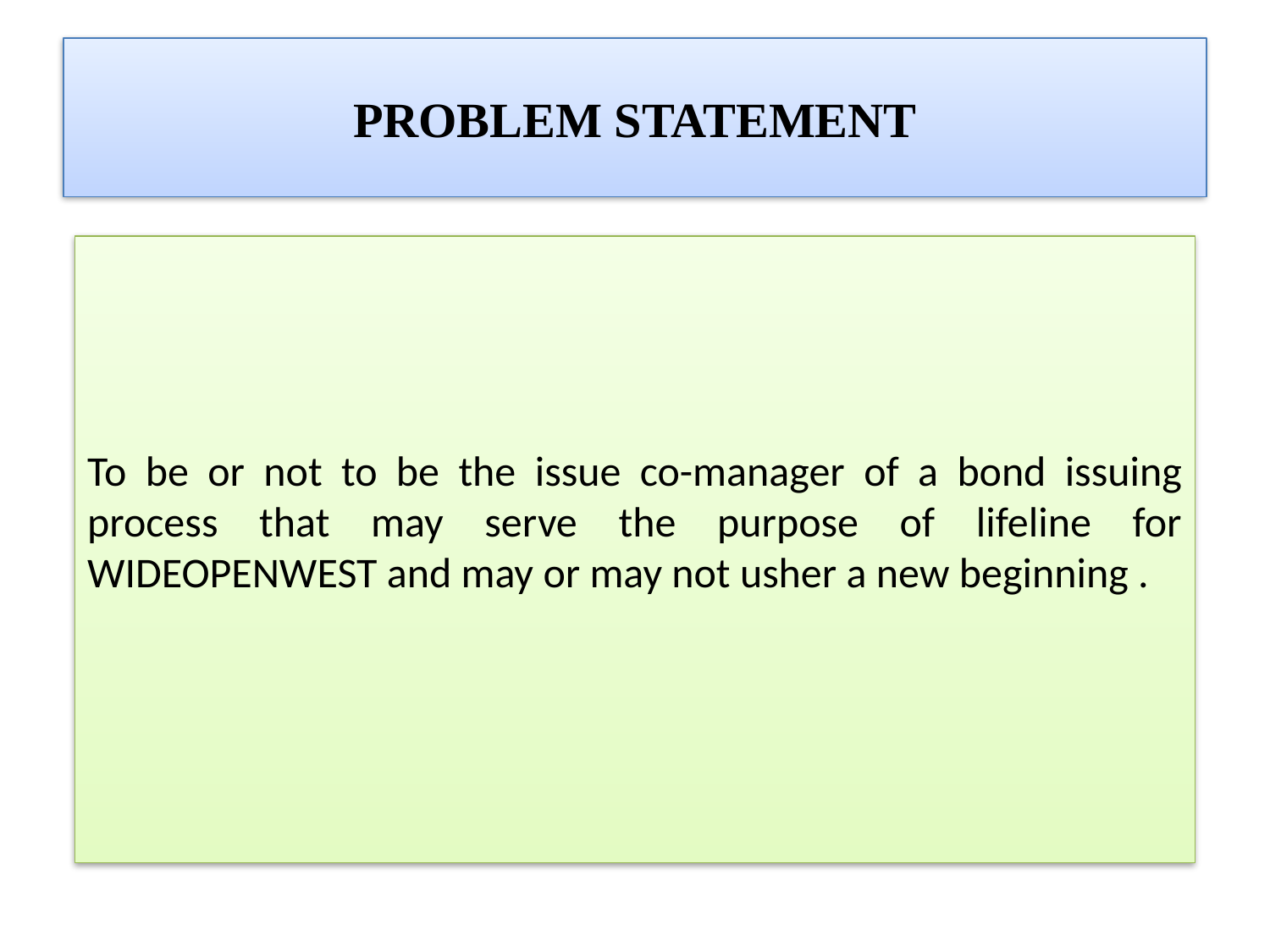

# PROBLEM STATEMENT
To be or not to be the issue co-manager of a bond issuing process that may serve the purpose of lifeline for WIDEOPENWEST and may or may not usher a new beginning .